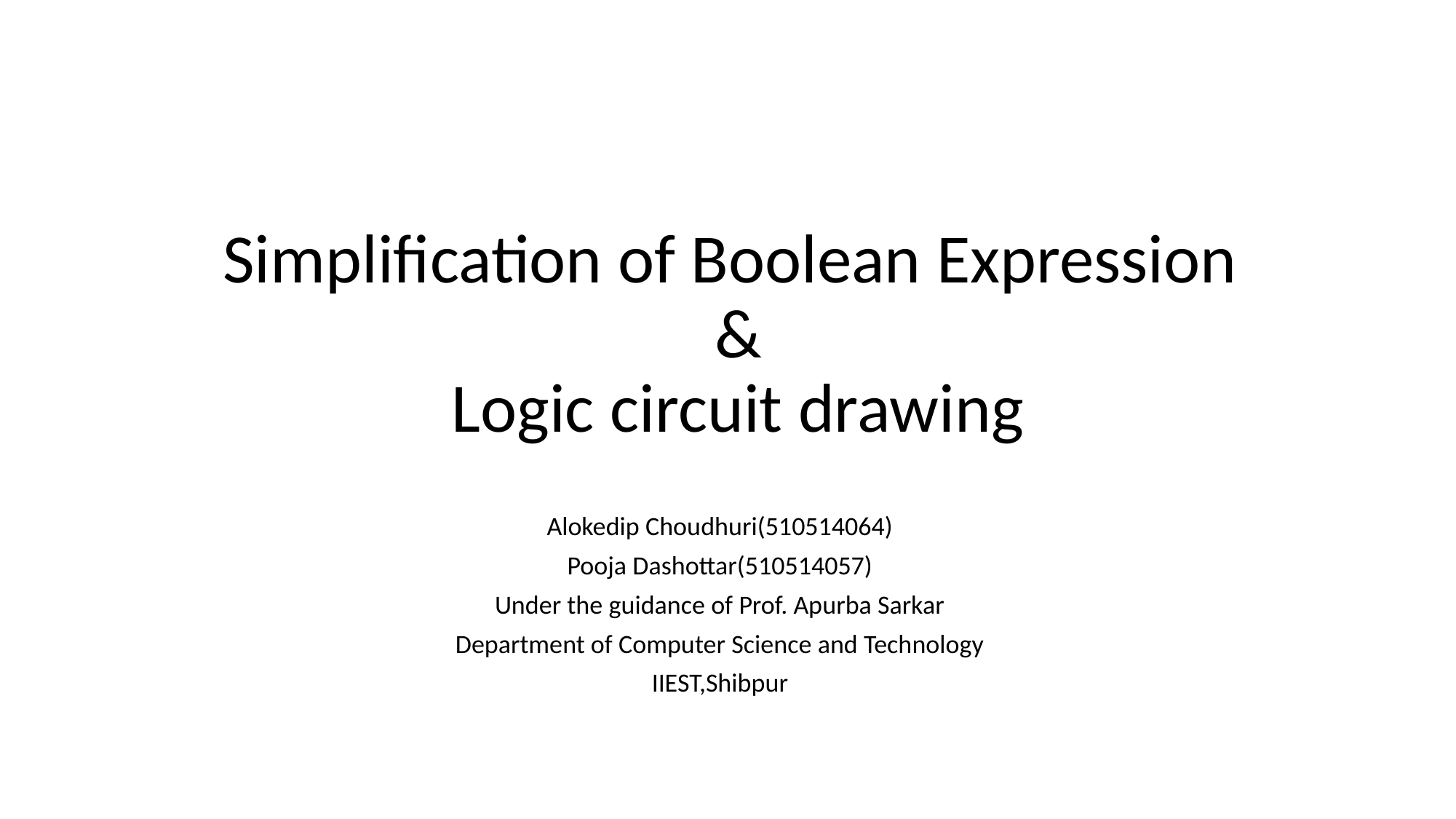

# Simplification of Boolean Expression & Logic circuit drawing
Alokedip Choudhuri(510514064)
Pooja Dashottar(510514057)
Under the guidance of Prof. Apurba Sarkar
Department of Computer Science and Technology
IIEST,Shibpur